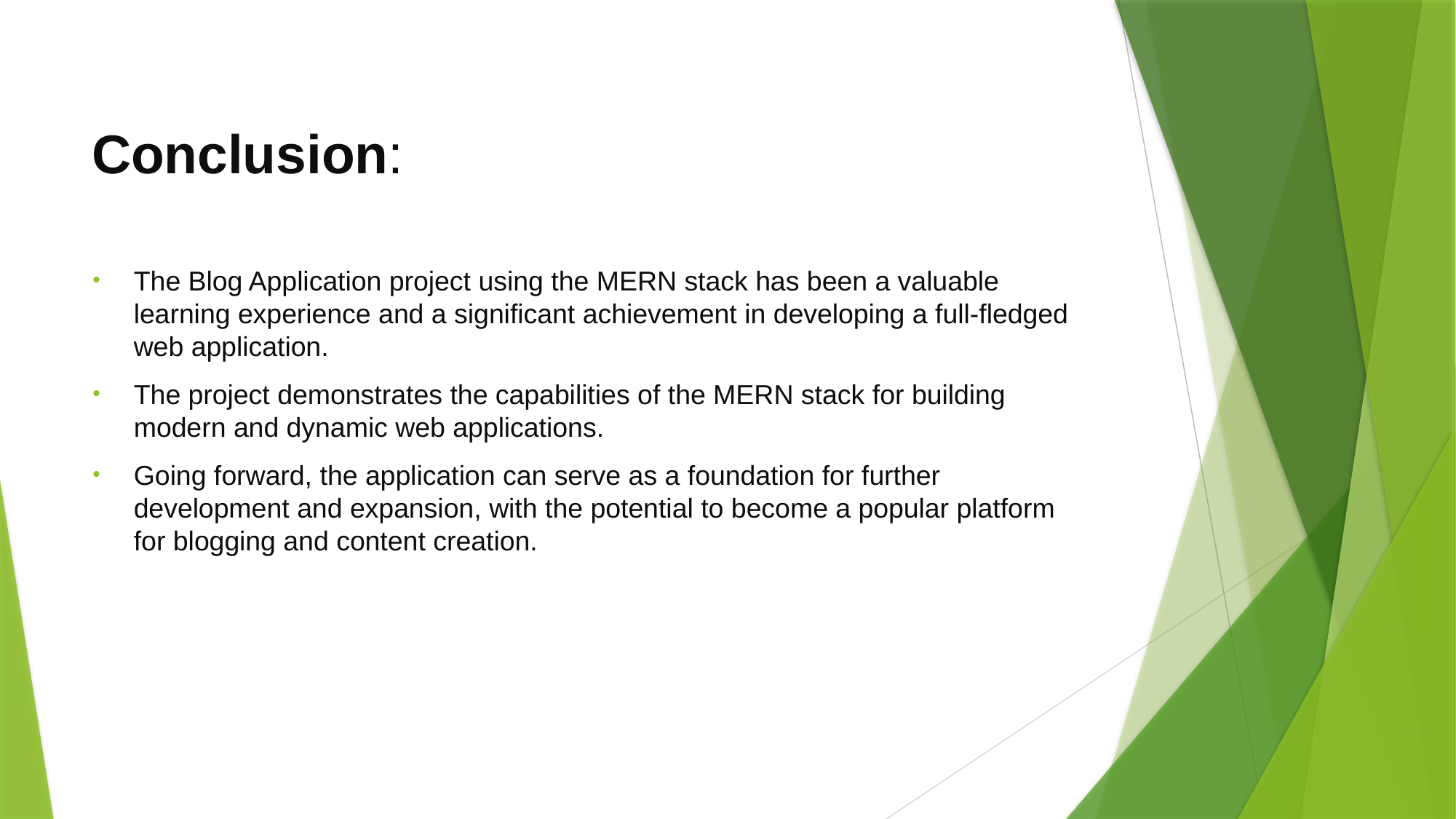

# Conclusion:
The Blog Application project using the MERN stack has been a valuable learning experience and a significant achievement in developing a full-fledged web application.
The project demonstrates the capabilities of the MERN stack for building modern and dynamic web applications.
Going forward, the application can serve as a foundation for further development and expansion, with the potential to become a popular platform for blogging and content creation.